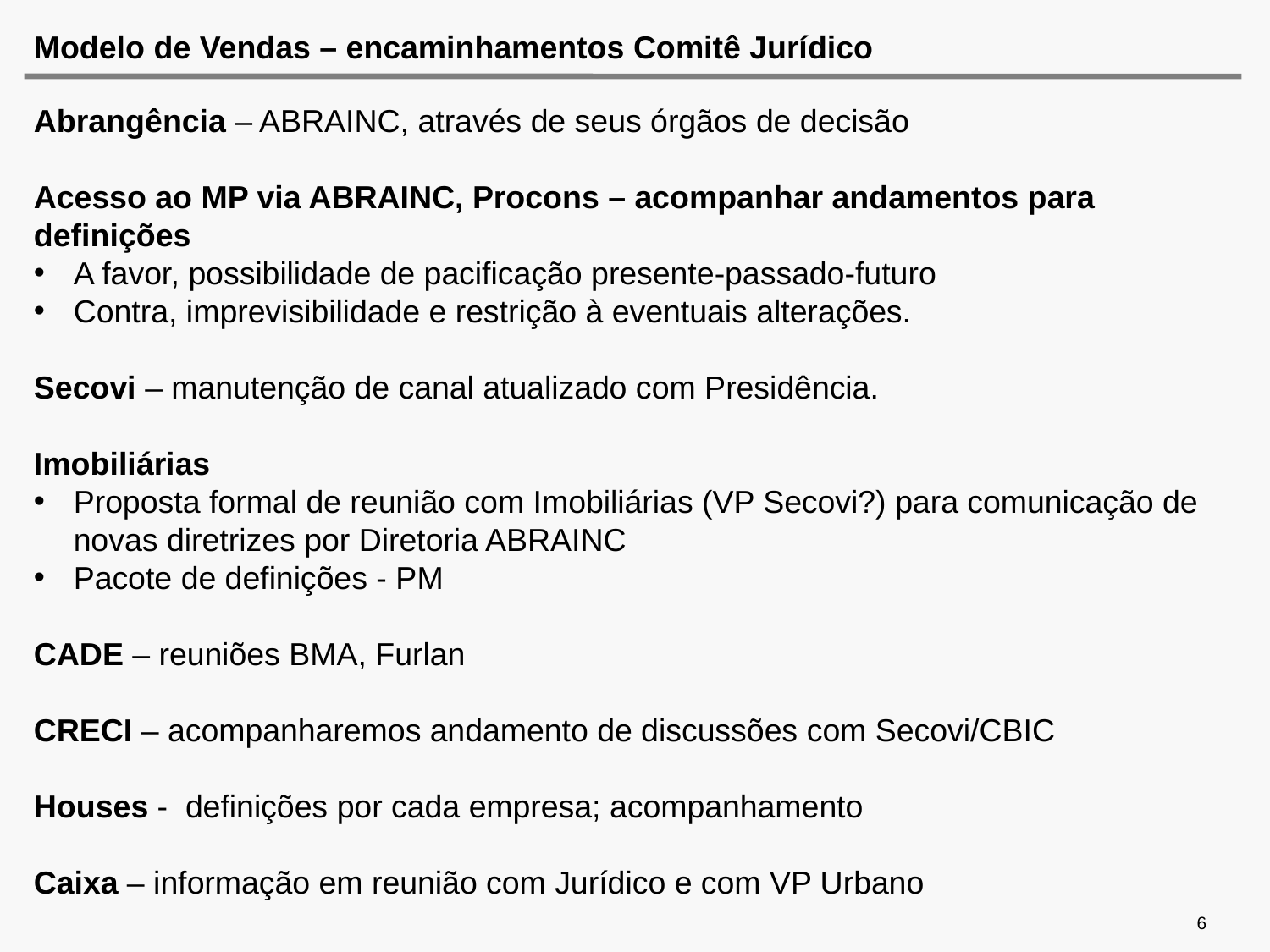

# Modelo de Vendas – encaminhamentos Comitê Jurídico

Abrangência – ABRAINC, através de seus órgãos de decisão

Acesso ao MP via ABRAINC, Procons – acompanhar andamentos para definições
A favor, possibilidade de pacificação presente-passado-futuro
Contra, imprevisibilidade e restrição à eventuais alterações.

Secovi – manutenção de canal atualizado com Presidência.

Imobiliárias
Proposta formal de reunião com Imobiliárias (VP Secovi?) para comunicação de novas diretrizes por Diretoria ABRAINC
Pacote de definições - PM

CADE – reuniões BMA, Furlan

CRECI – acompanharemos andamento de discussões com Secovi/CBIC

Houses -  definições por cada empresa; acompanhamento

Caixa – informação em reunião com Jurídico e com VP Urbano

6